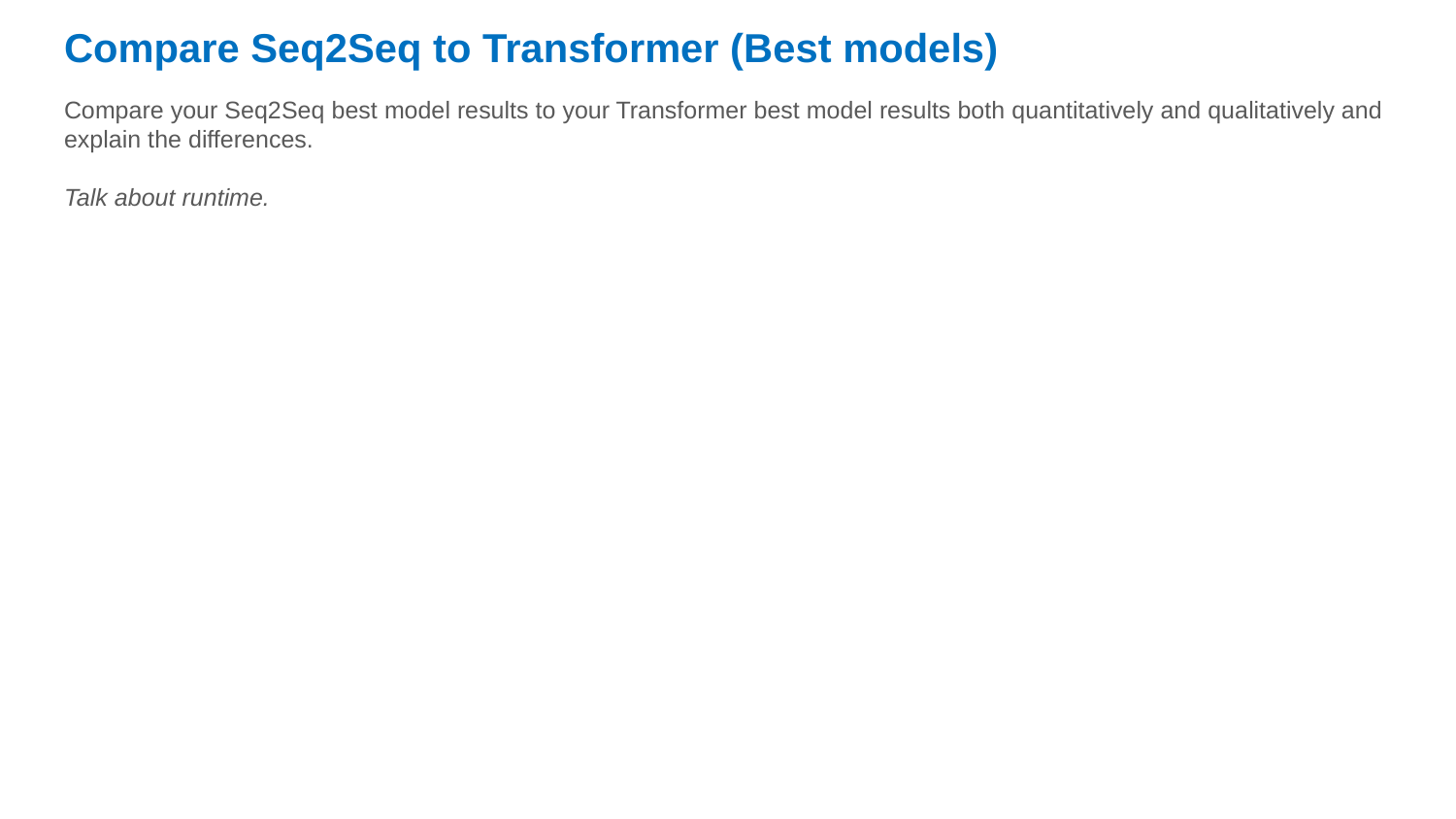

Compare Seq2Seq to Transformer (Best models)
Compare your Seq2Seq best model results to your Transformer best model results both quantitatively and qualitatively and explain the differences.

Talk about runtime.